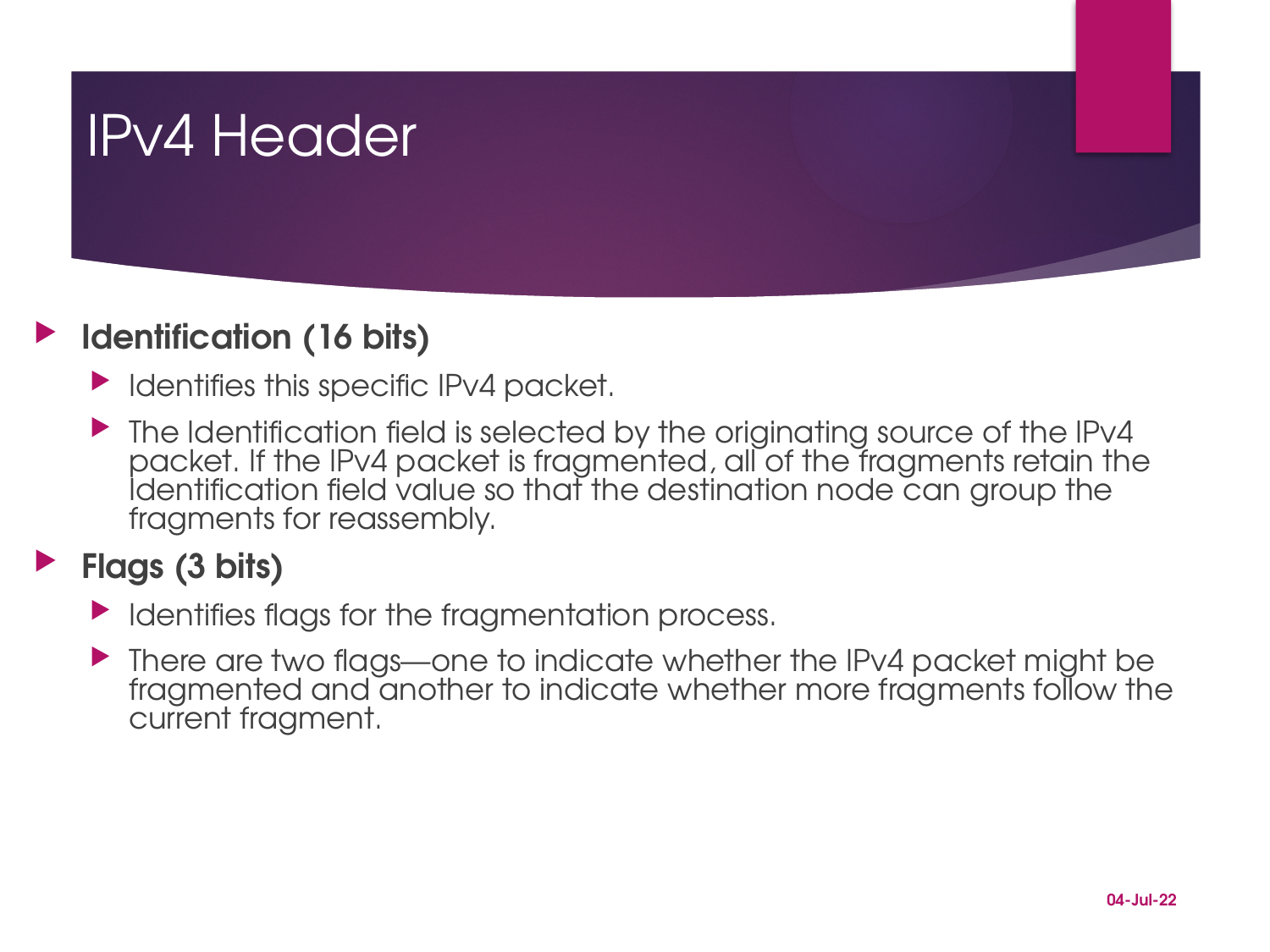

# IPv4 Header
Identification (16 bits)
Identifies this specific IPv4 packet.
The Identification field is selected by the originating source of the IPv4 packet. If the IPv4 packet is fragmented, all of the fragments retain the Identification field value so that the destination node can group the fragments for reassembly.
Flags (3 bits)
Identifies flags for the fragmentation process.
There are two flags—one to indicate whether the IPv4 packet might be fragmented and another to indicate whether more fragments follow the current fragment.

6
04-Jul-22